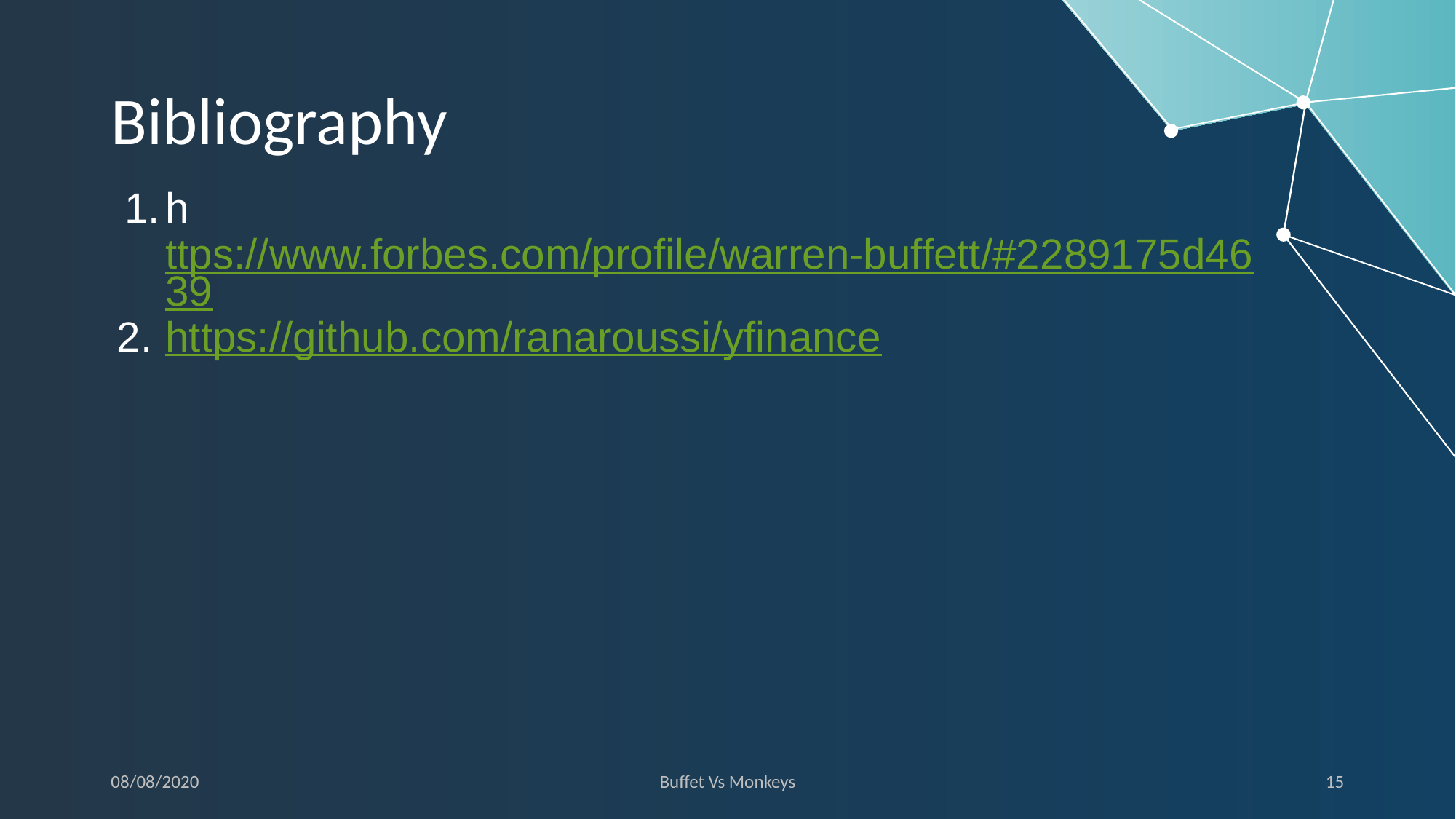

# Bibliography
https://www.forbes.com/profile/warren-buffett/#2289175d4639
https://github.com/ranaroussi/yfinance
08/08/2020
Buffet Vs Monkeys
15